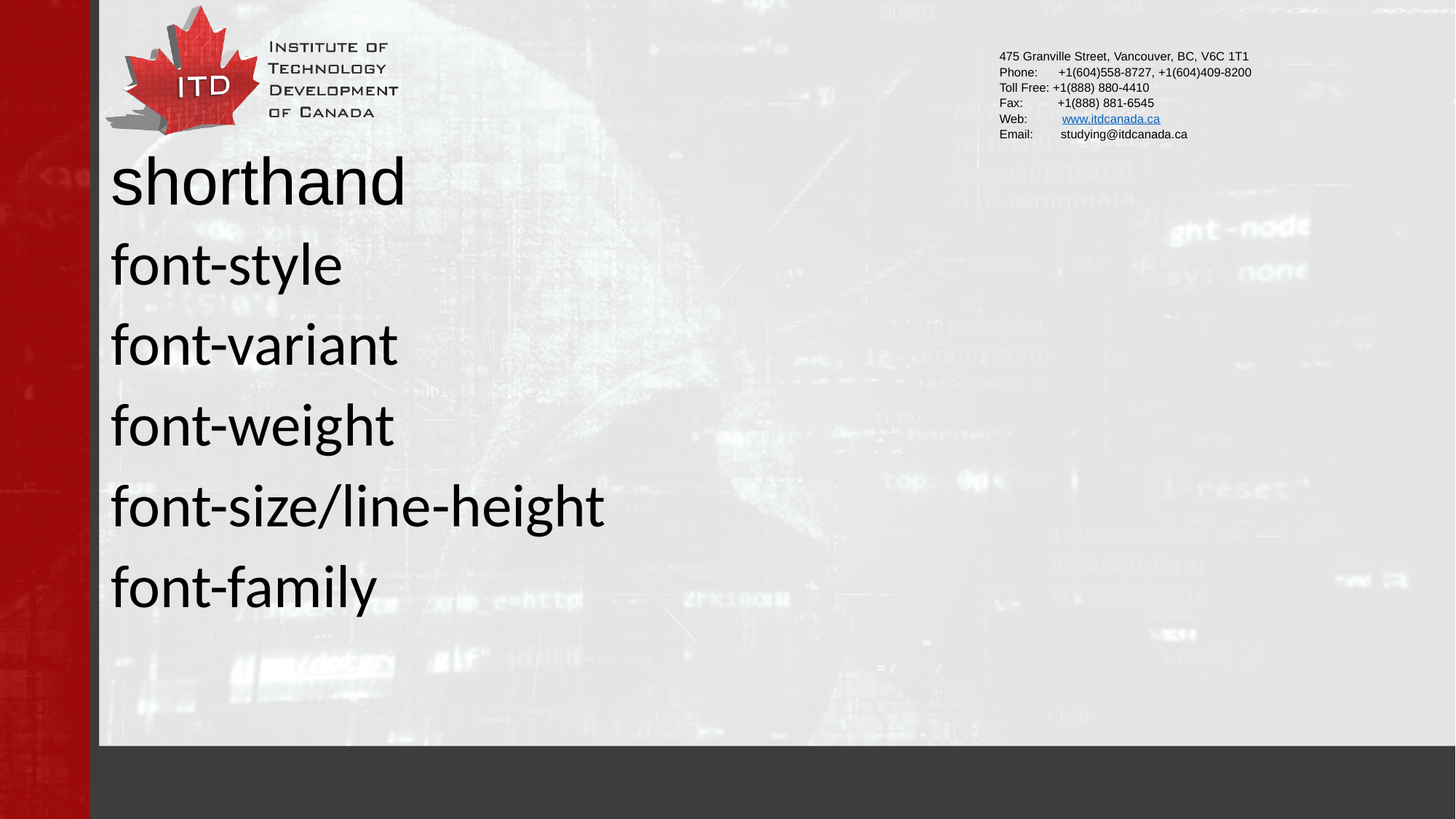

# shorthand
font-style
font-variant
font-weight
font-size/line-height
font-family